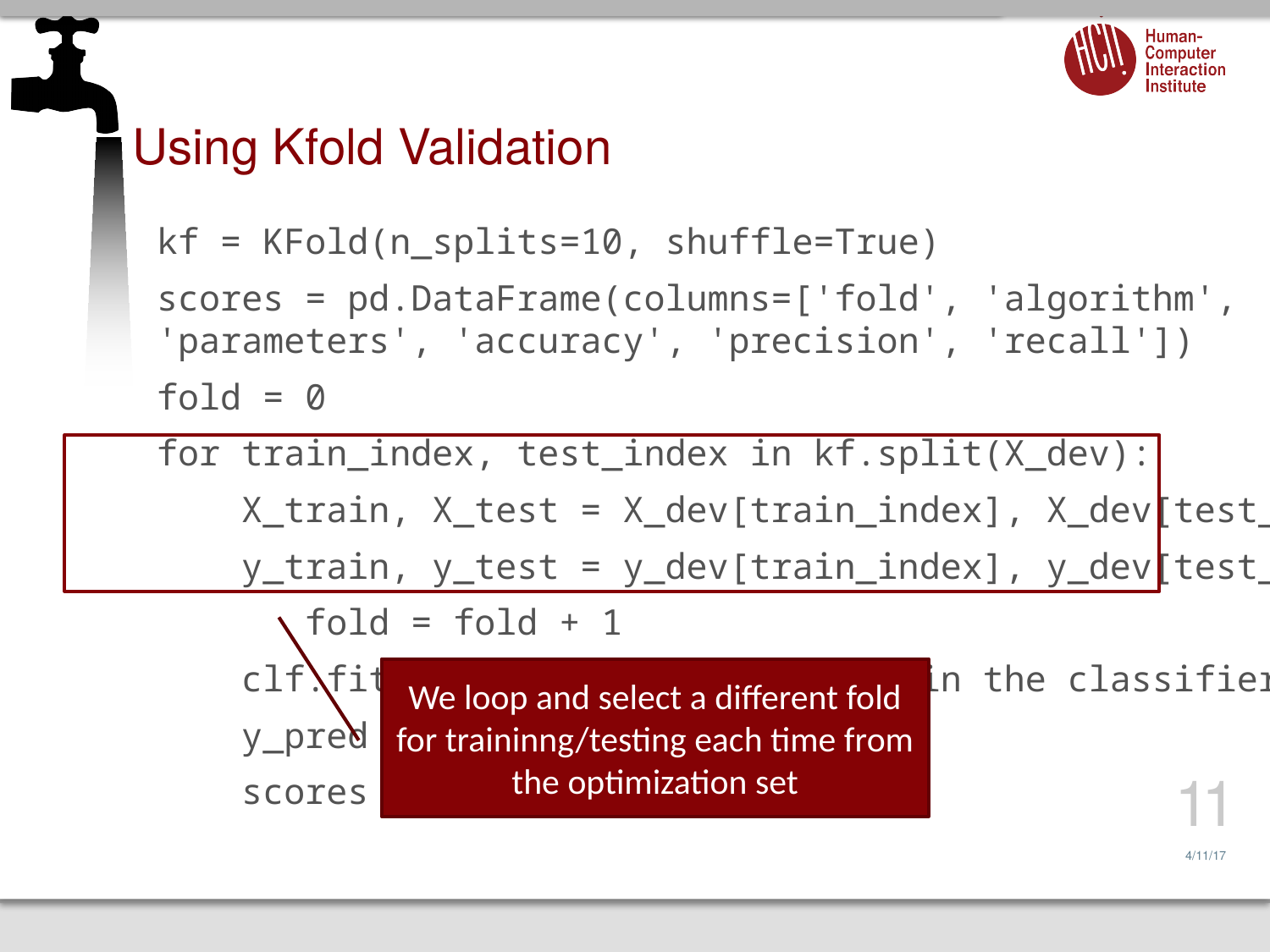

# Using Kfold Validation
kf = KFold(n_splits=10, shuffle=True)
scores = pd.DataFrame(columns=['fold', 'algorithm', 'parameters', 'accuracy', 'precision', 'recall'])
fold = 0
for train_index, test_index in kf.split(X_dev):
    X_train, X_test = X_dev[train_index], X_dev[test_index]
    y_train, y_test = y_dev[train_index], y_dev[test_index]
	 fold = fold + 1
    clf.fit(X_train, y_train)  # train the classifier
    y_pred = clf.predict(X_test)
    scores = scores.append(…)

We loop and select a different fold for traininng/testing each time from the optimization set
11
4/11/17